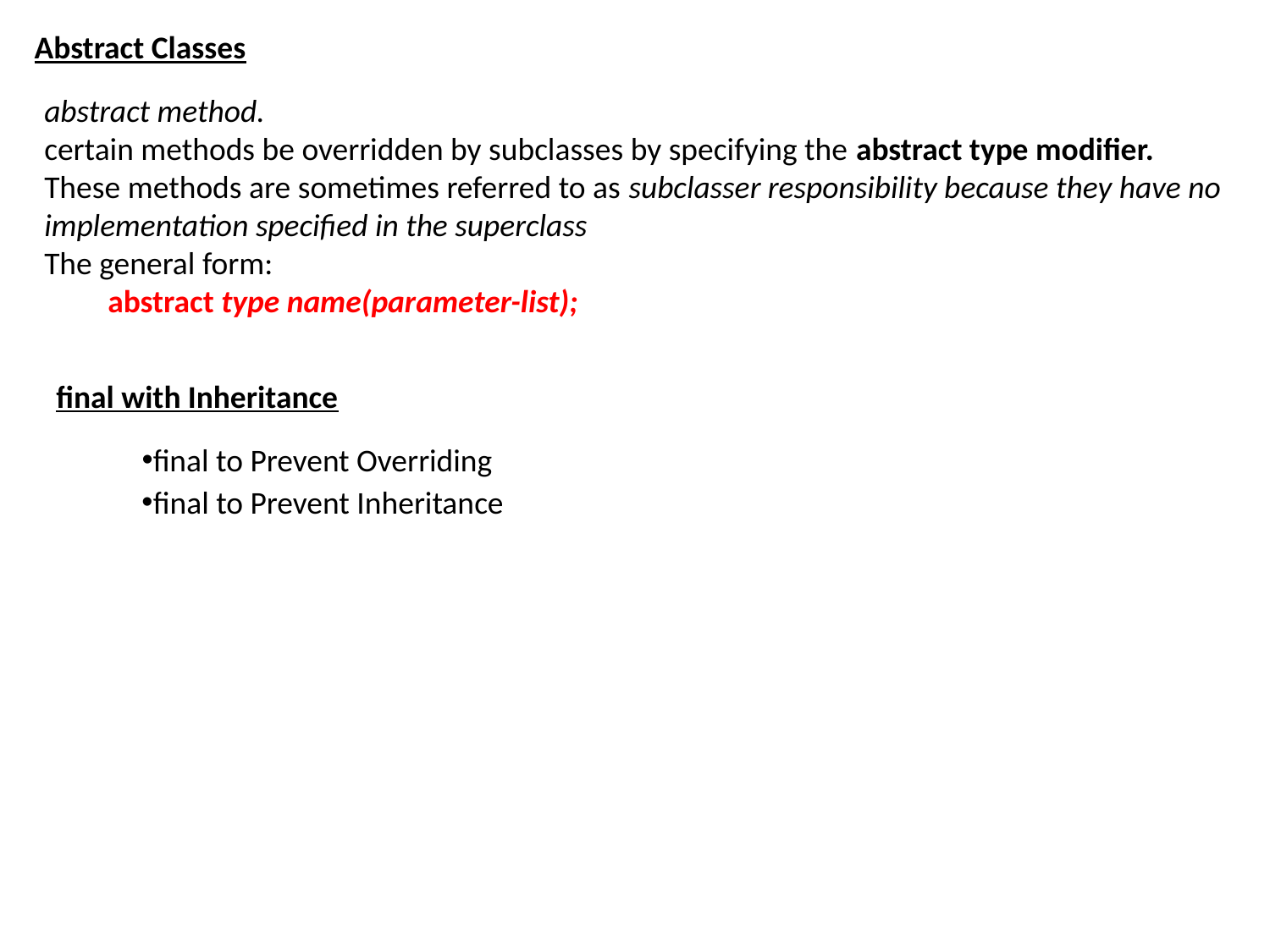

Abstract Classes
abstract method.
certain methods be overridden by subclasses by specifying the abstract type modifier. These methods are sometimes referred to as subclasser responsibility because they have no implementation specified in the superclass
The general form:
abstract type name(parameter-list);
final with Inheritance
final to Prevent Overriding
final to Prevent Inheritance